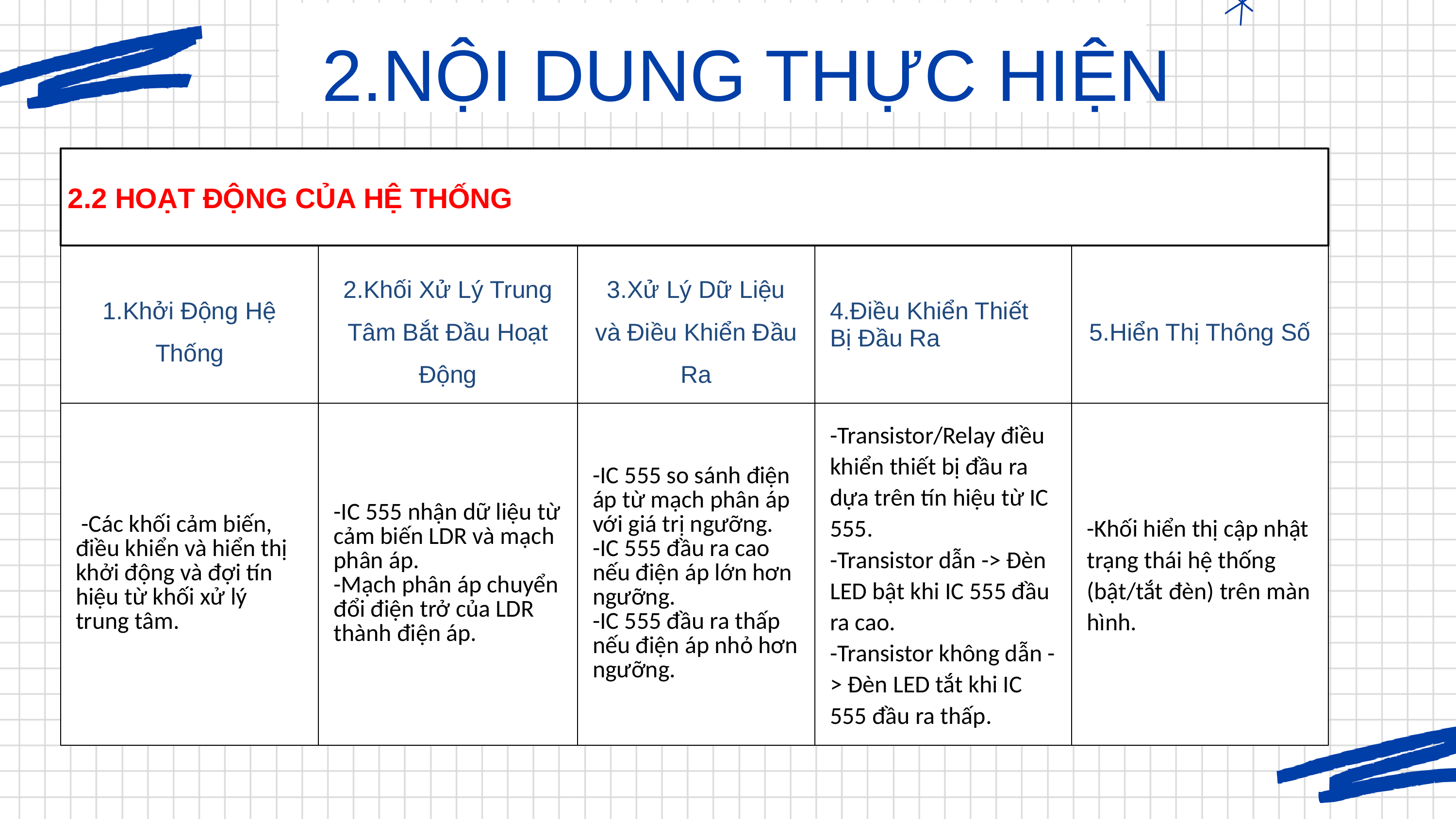

2.NỘI DUNG THỰC HIỆN

2.2 HOẠT ĐỘNG CỦA HỆ THỐNG
| 1.Khởi Động Hệ Thống | 2.Khối Xử Lý Trung Tâm Bắt Đầu Hoạt Động | 3.Xử Lý Dữ Liệu và Điều Khiển Đầu Ra | 4.Điều Khiển Thiết Bị Đầu Ra | 5.Hiển Thị Thông Số |
| --- | --- | --- | --- | --- |
| -Các khối cảm biến, điều khiển và hiển thị khởi động và đợi tín hiệu từ khối xử lý trung tâm. | -IC 555 nhận dữ liệu từ cảm biến LDR và mạch phân áp. -Mạch phân áp chuyển đổi điện trở của LDR thành điện áp. | -IC 555 so sánh điện áp từ mạch phân áp với giá trị ngưỡng. -IC 555 đầu ra cao nếu điện áp lớn hơn ngưỡng. -IC 555 đầu ra thấp nếu điện áp nhỏ hơn ngưỡng. | -Transistor/Relay điều khiển thiết bị đầu ra dựa trên tín hiệu từ IC 555. -Transistor dẫn -> Đèn LED bật khi IC 555 đầu ra cao. -Transistor không dẫn -> Đèn LED tắt khi IC 555 đầu ra thấp. | -Khối hiển thị cập nhật trạng thái hệ thống (bật/tắt đèn) trên màn hình. |